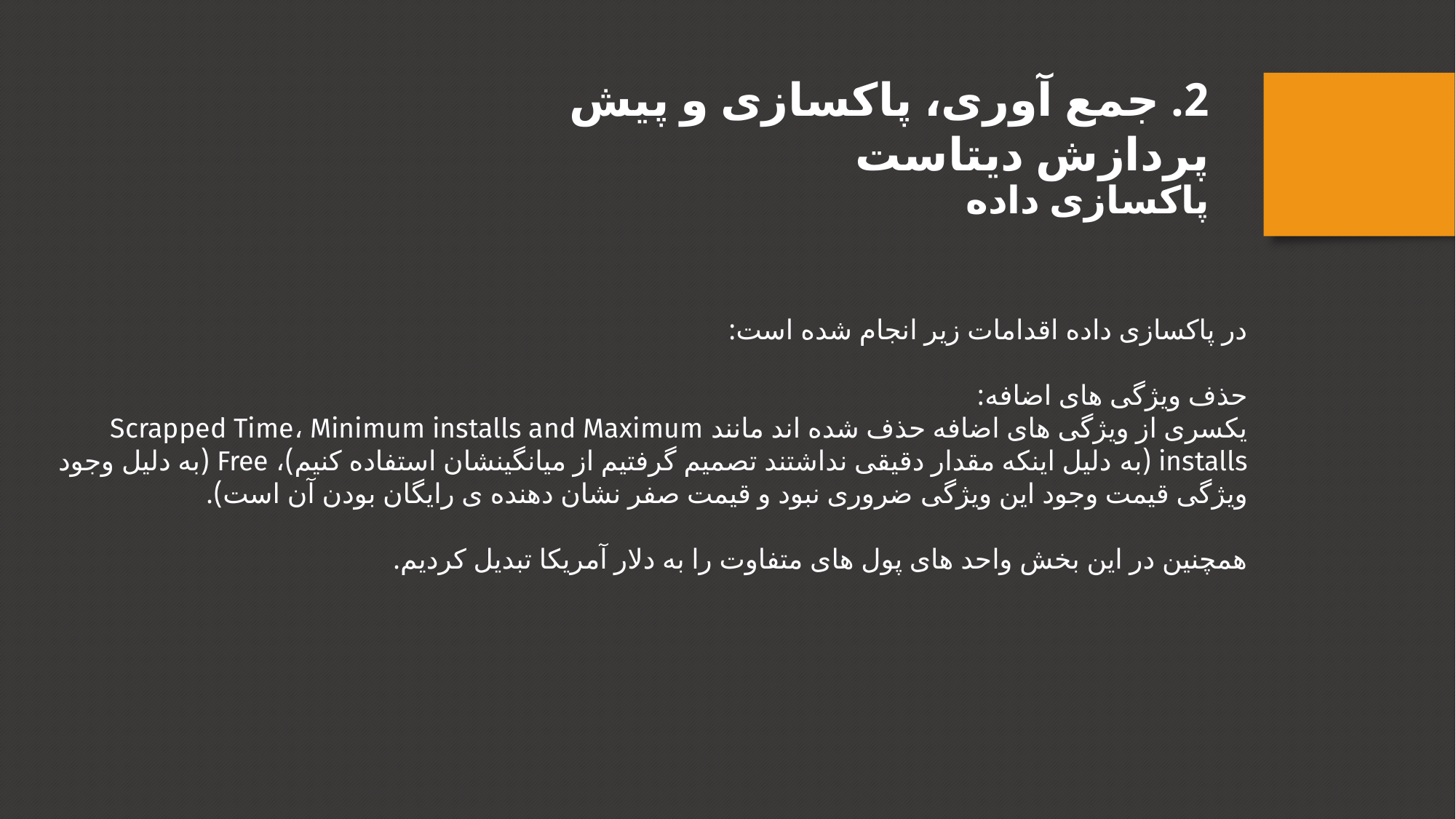

2. جمع آوری، پاکسازی و پیش پردازش دیتاست
پاکسازی داده
در پاکسازی داده اقدامات زیر انجام شده است:

حذف ویژگی های اضافه:
	یکسری از ویژگی های اضافه حذف شده اند مانند Scrapped Time، Minimum installs and Maximum installs (به 	دلیل اینکه مقدار دقیقی نداشتند تصمیم گرفتیم از میانگینشان استفاده کنیم)، Free (به دلیل وجود ویژگی قیمت وجود این ویژگی 	ضروری نبود و قیمت صفر نشان دهنده ی رایگان بودن آن است).

همچنین در این بخش واحد های پول های متفاوت را به دلار آمریکا تبدیل کردیم.